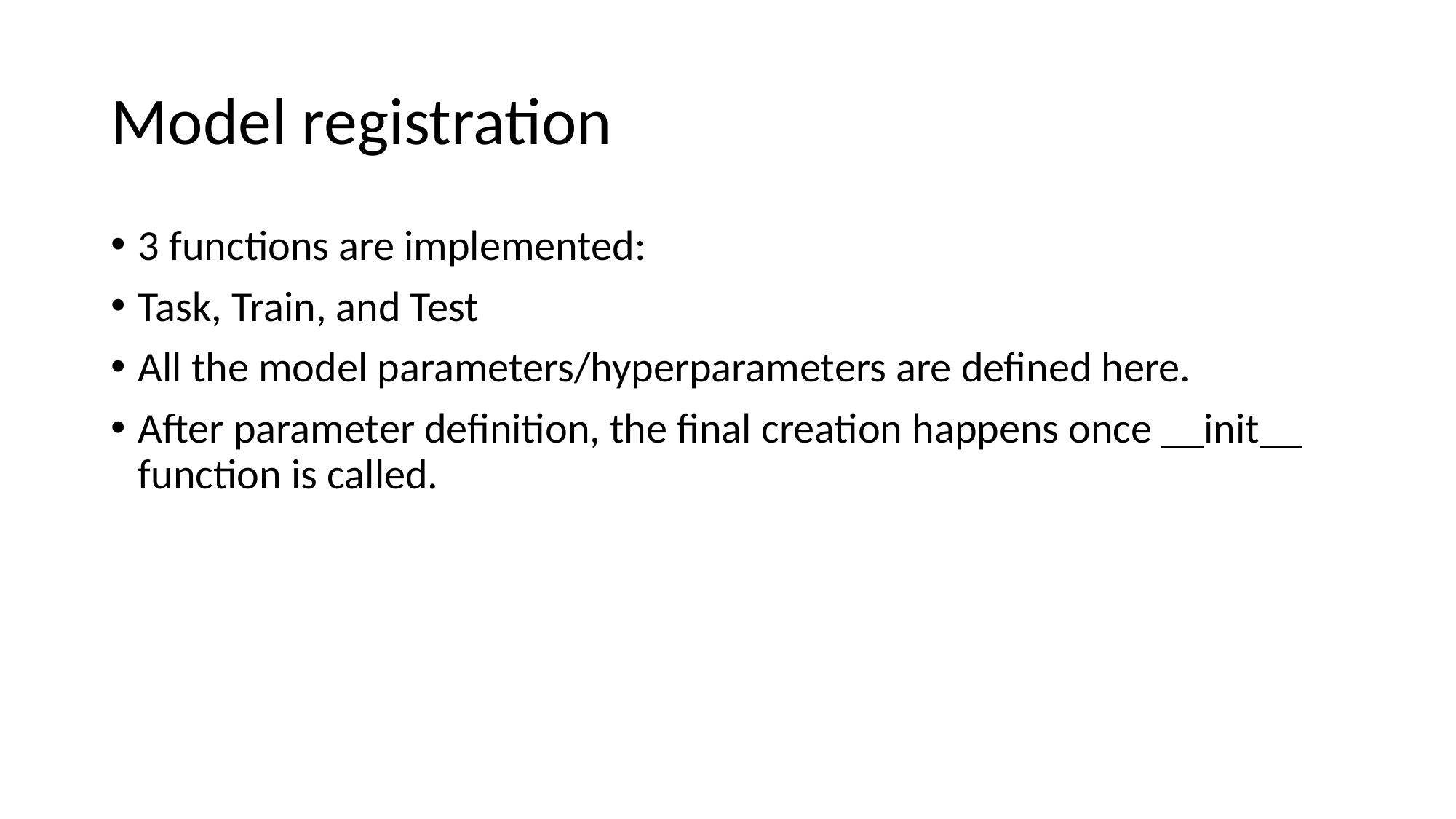

# Model registration
3 functions are implemented:
Task, Train, and Test
All the model parameters/hyperparameters are defined here.
After parameter definition, the final creation happens once __init__ function is called.